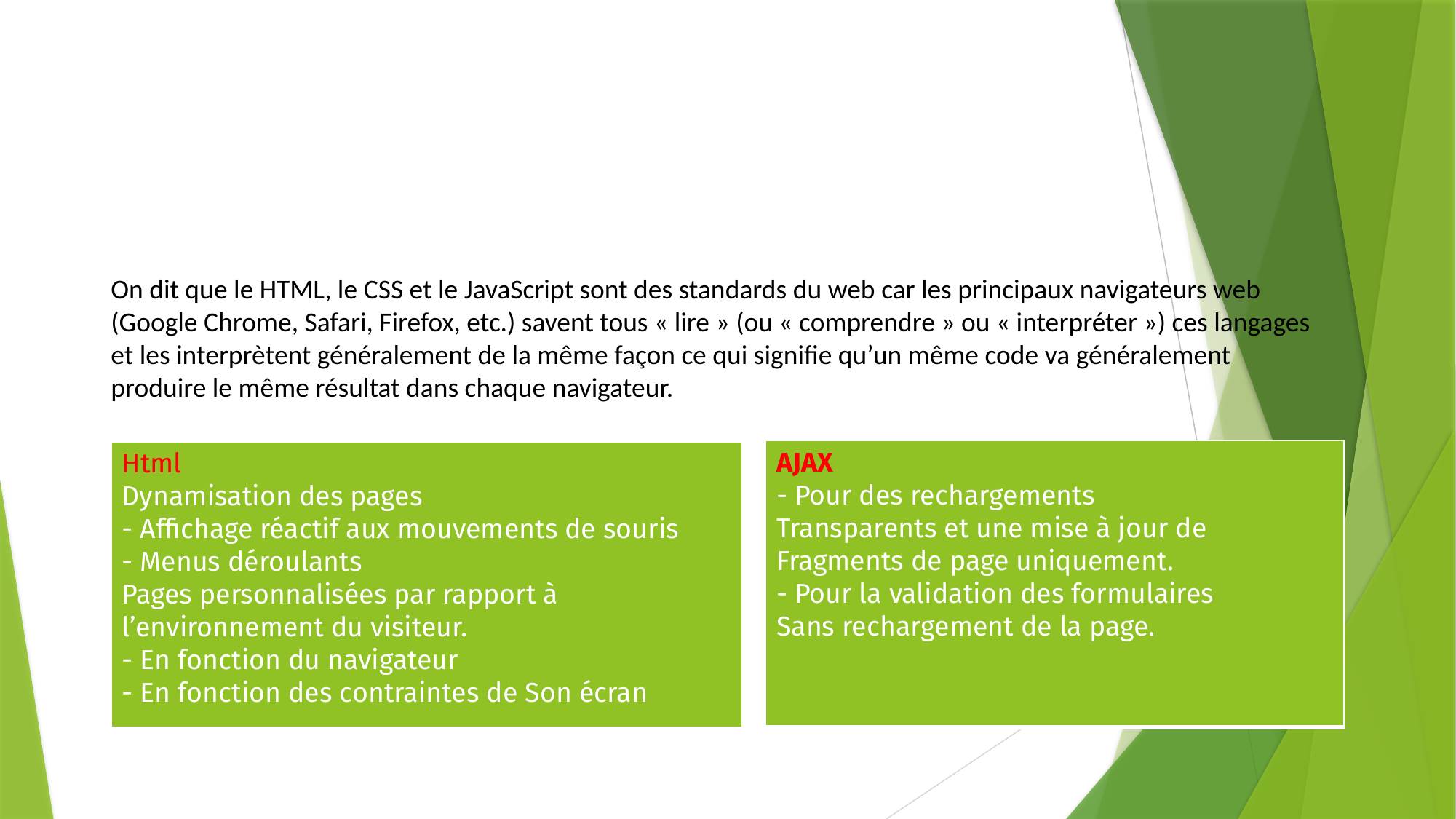

#

On dit que le HTML, le CSS et le JavaScript sont des standards du web car les principaux navigateurs web (Google Chrome, Safari, Firefox, etc.) savent tous « lire » (ou « comprendre » ou « interpréter ») ces langages et les interprètent généralement de la même façon ce qui signifie qu’un même code va généralement produire le même résultat dans chaque navigateur.

| AJAX - Pour des rechargements Transparents et une mise à jour de Fragments de page uniquement. - Pour la validation des formulaires Sans rechargement de la page. |
| --- |
| Html Dynamisation des pages - Affichage réactif aux mouvements de souris - Menus déroulants Pages personnalisées par rapport à l’environnement du visiteur. - En fonction du navigateur - En fonction des contraintes de Son écran |
| --- |